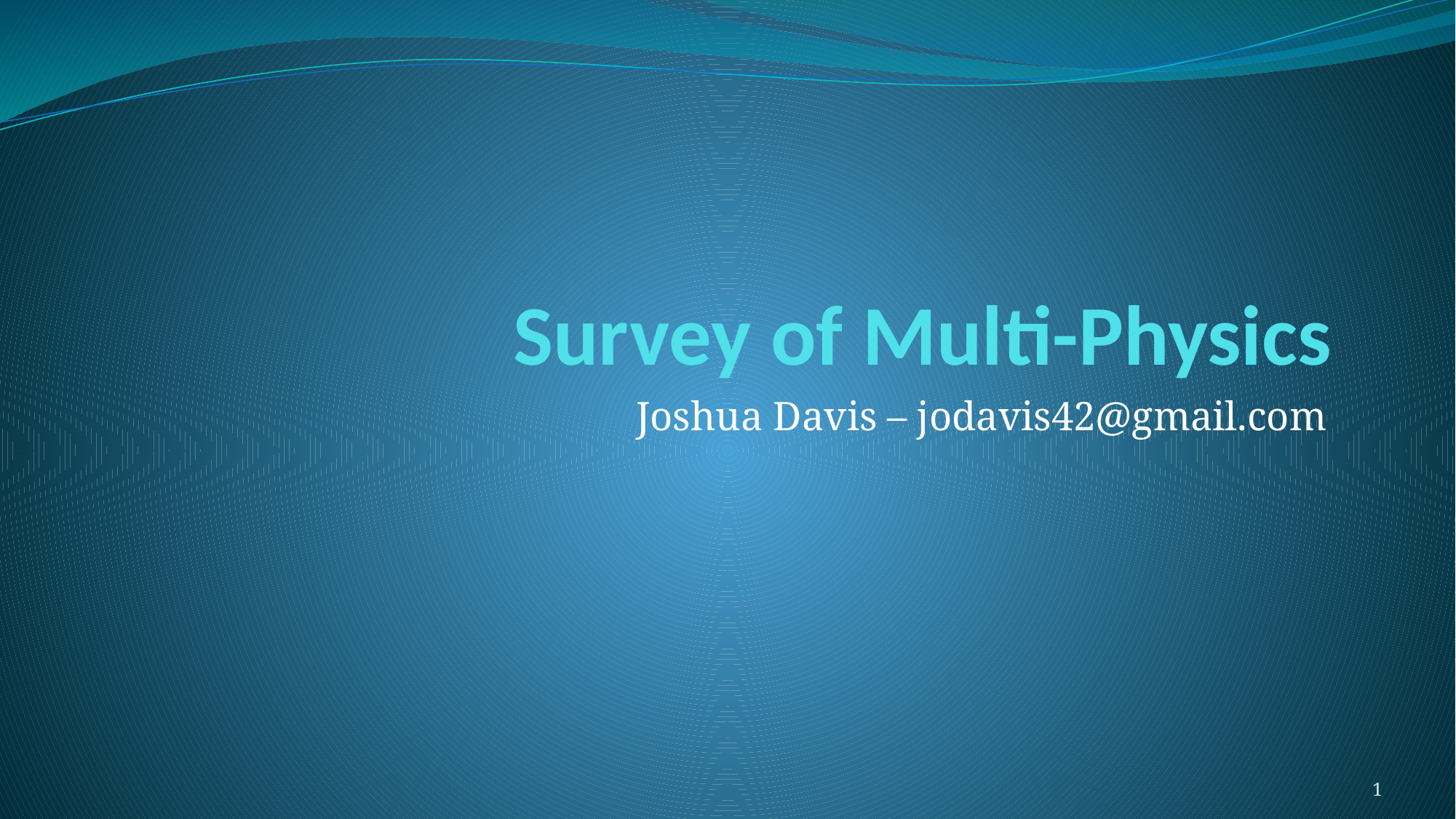

# Survey of Multi-Physics
Joshua Davis – jodavis42@gmail.com
1